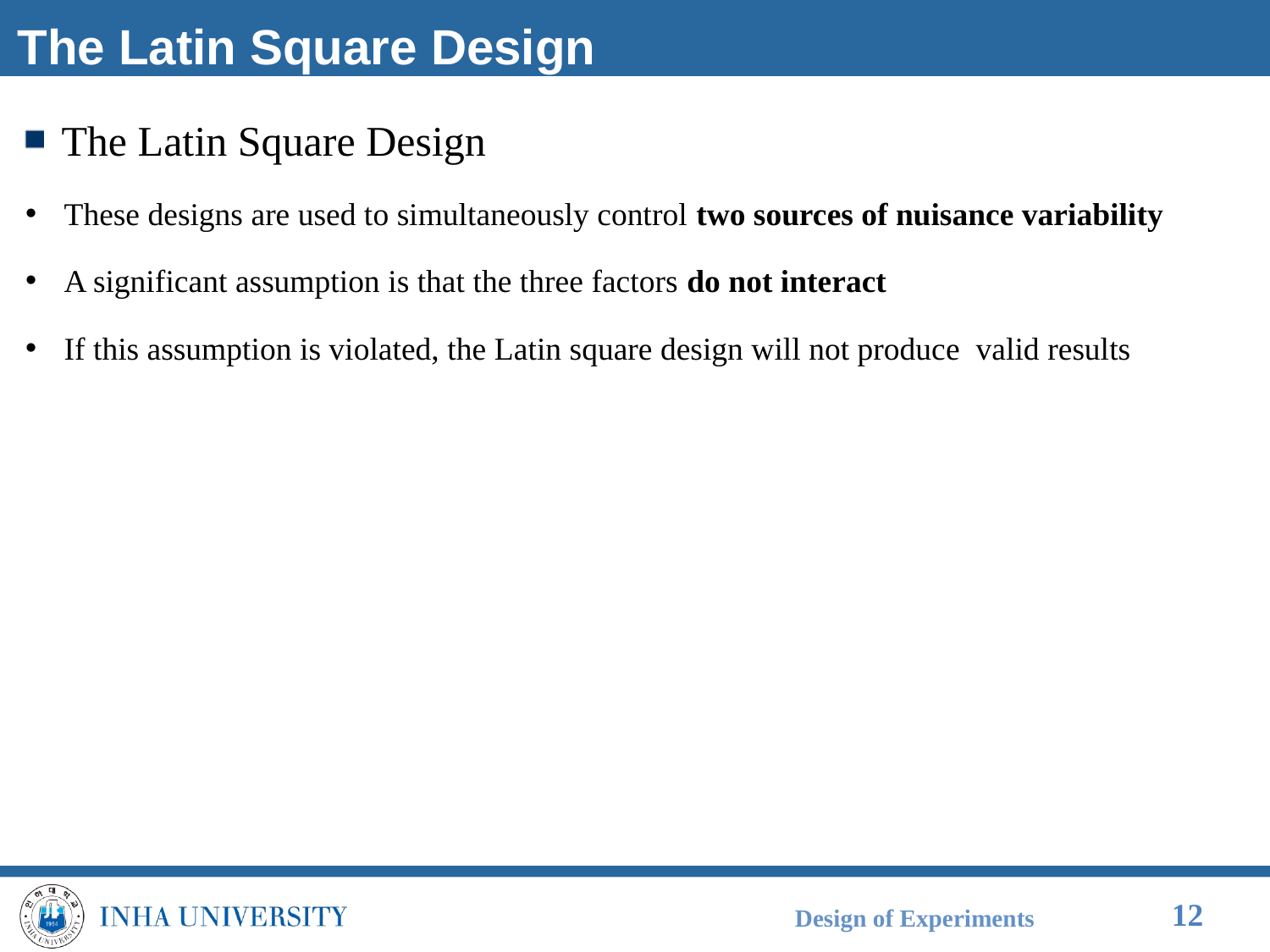

# The Latin Square Design
The Latin Square Design

These designs are used to simultaneously control two sources of nuisance variability

A significant assumption is that the three factors do not interact

If this assumption is violated, the Latin square design will not produce  valid results
Design of Experiments